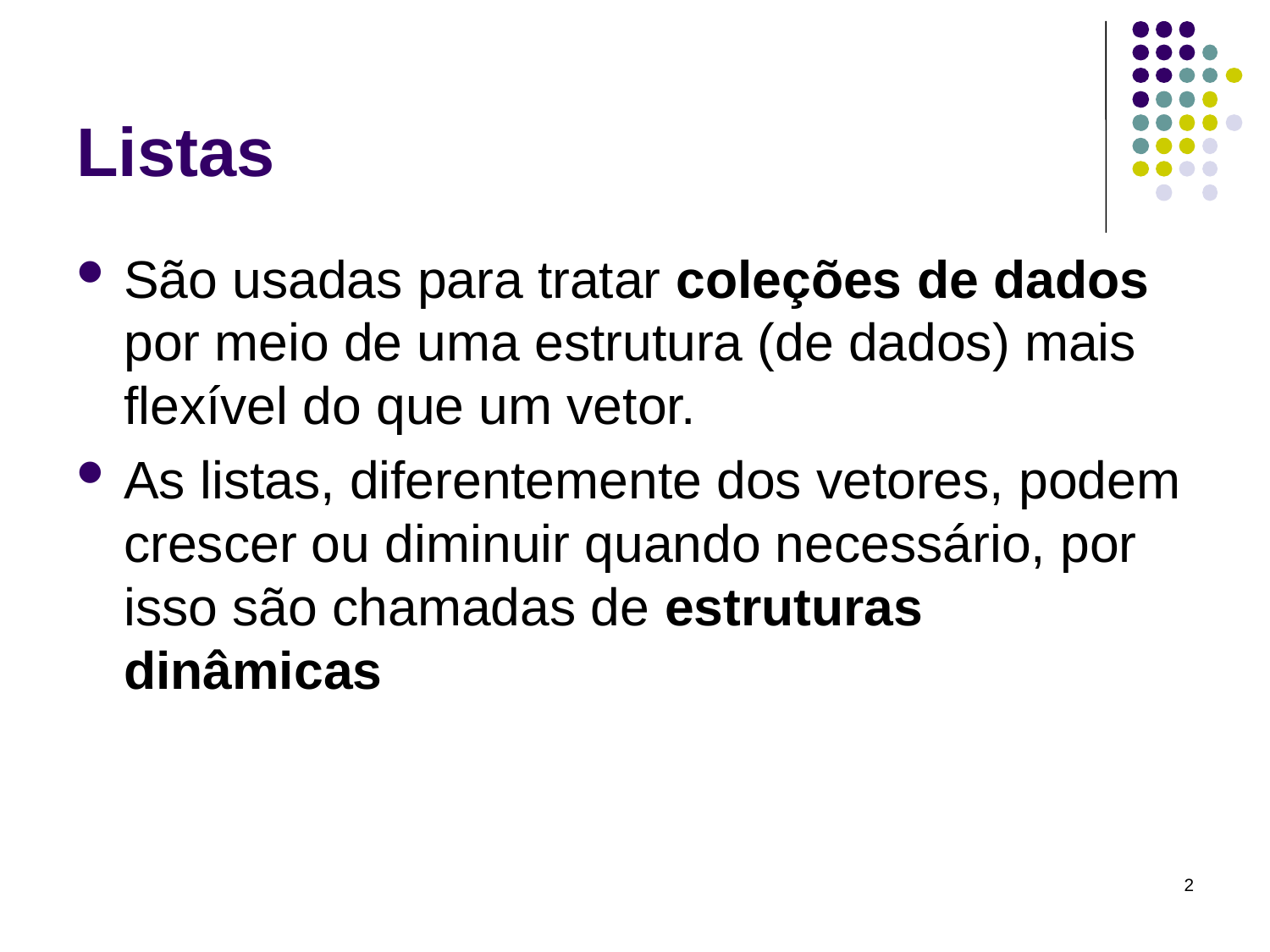

# Listas
São usadas para tratar coleções de dados por meio de uma estrutura (de dados) mais flexível do que um vetor.
As listas, diferentemente dos vetores, podem crescer ou diminuir quando necessário, por isso são chamadas de estruturas dinâmicas
2